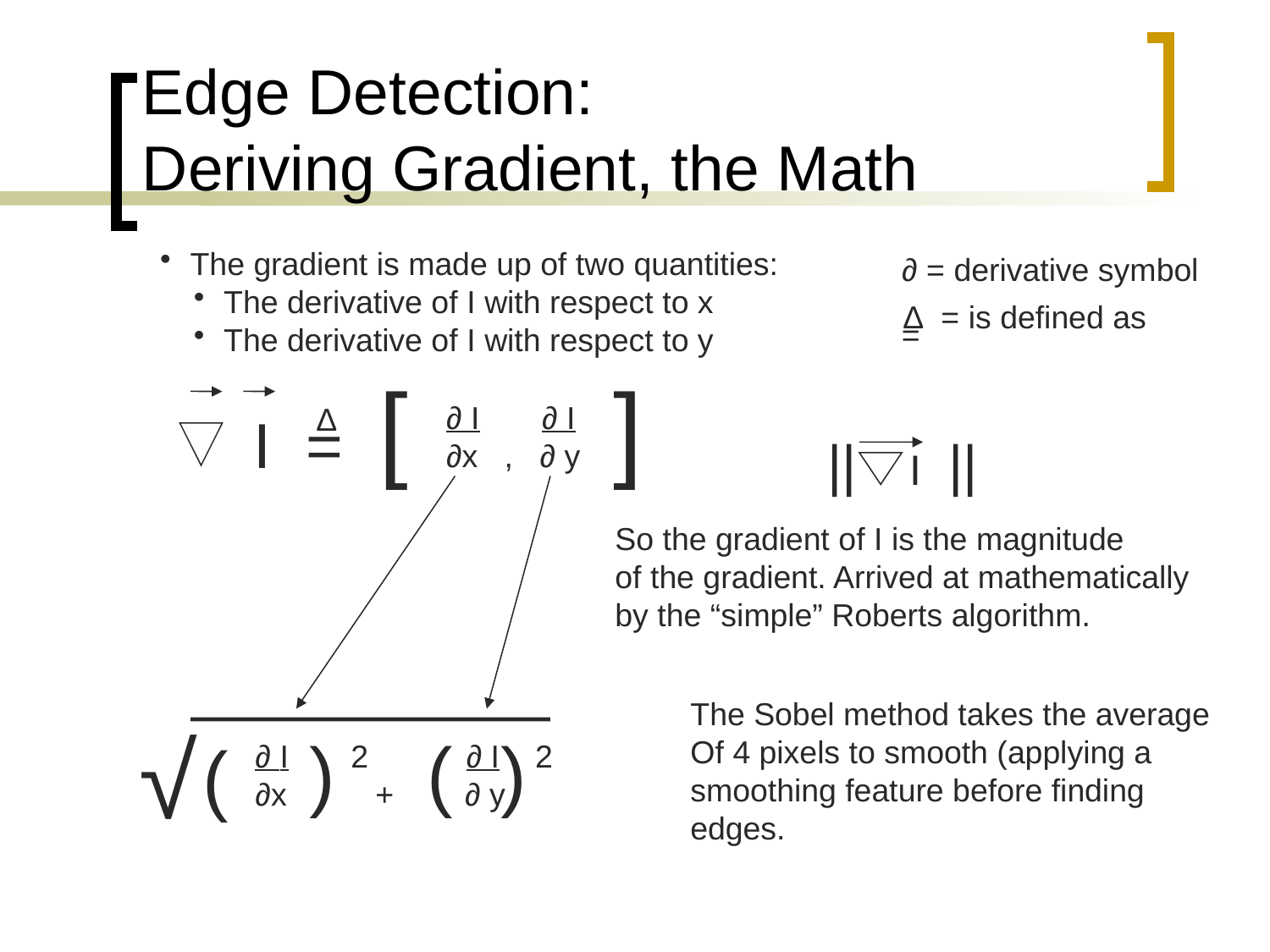

# Edge Detection: Deriving Gradient, the Math

The gradient is made up of two quantities:
The derivative of I with respect to x
The derivative of I with respect to y
∂ = derivative symbol
∆  = is defined as
=
I  =  [       ]

∂ I       ∂ I
∂x   ,   ∂ y
∆

||      I   ||

So the gradient of I is the magnitude
of the gradient. Arrived at mathematically
by the “simple” Roberts algorithm.
The Sobel method takes the average
Of 4 pixels to smooth (applying a
smoothing feature before finding
edges.
√

)
(
)
(
∂ I       2           ∂ I    2
∂x          +        ∂ y